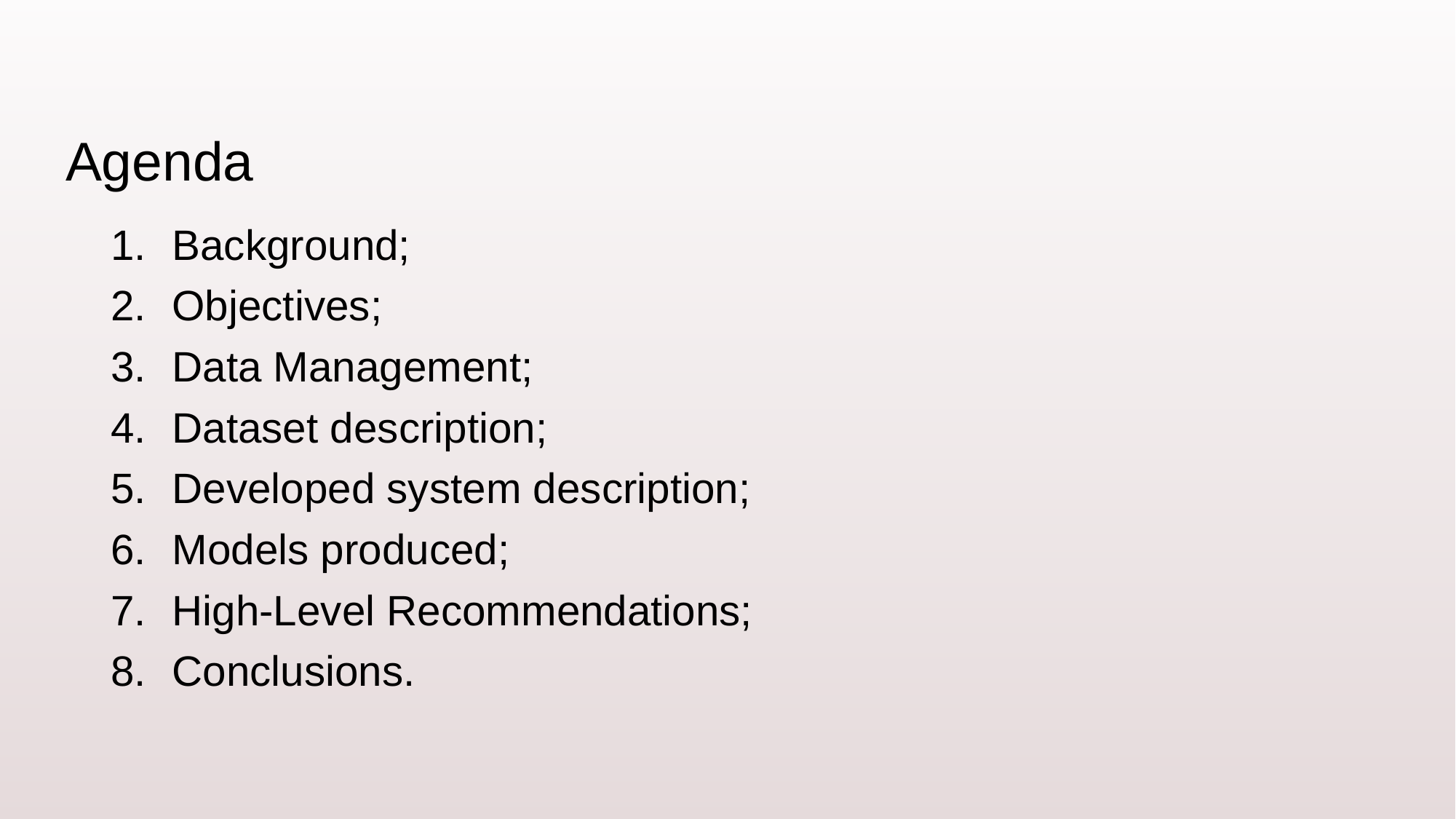

# Agenda
Background;
Objectives;
Data Management;
Dataset description;
Developed system description;
Models produced;
High-Level Recommendations;
Conclusions.